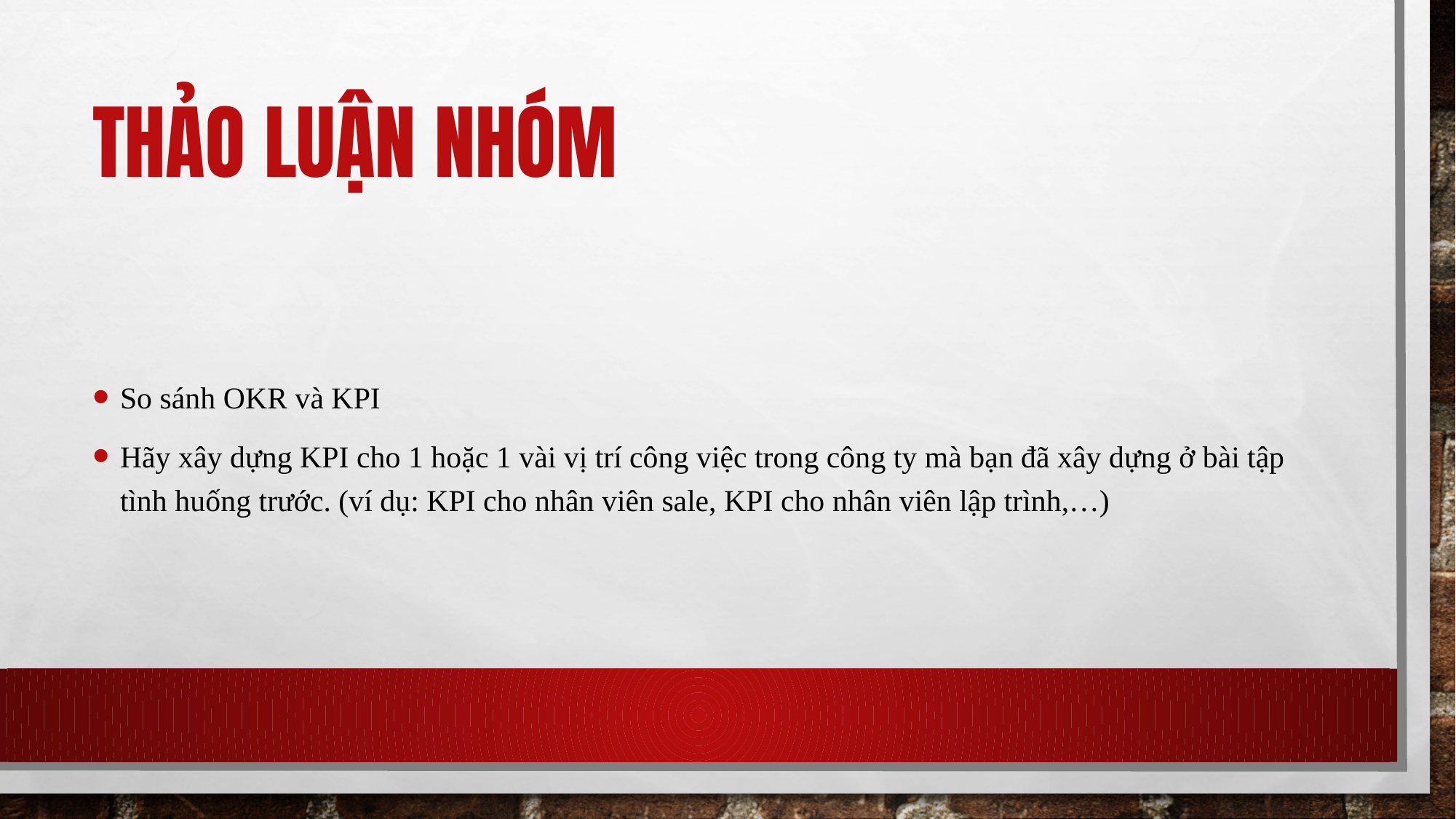

# Thảo luận nhóm
So sánh OKR và KPI
Hãy xây dựng KPI cho 1 hoặc 1 vài vị trí công việc trong công ty mà bạn đã xây dựng ở bài tập tình huống trước. (ví dụ: KPI cho nhân viên sale, KPI cho nhân viên lập trình,…)